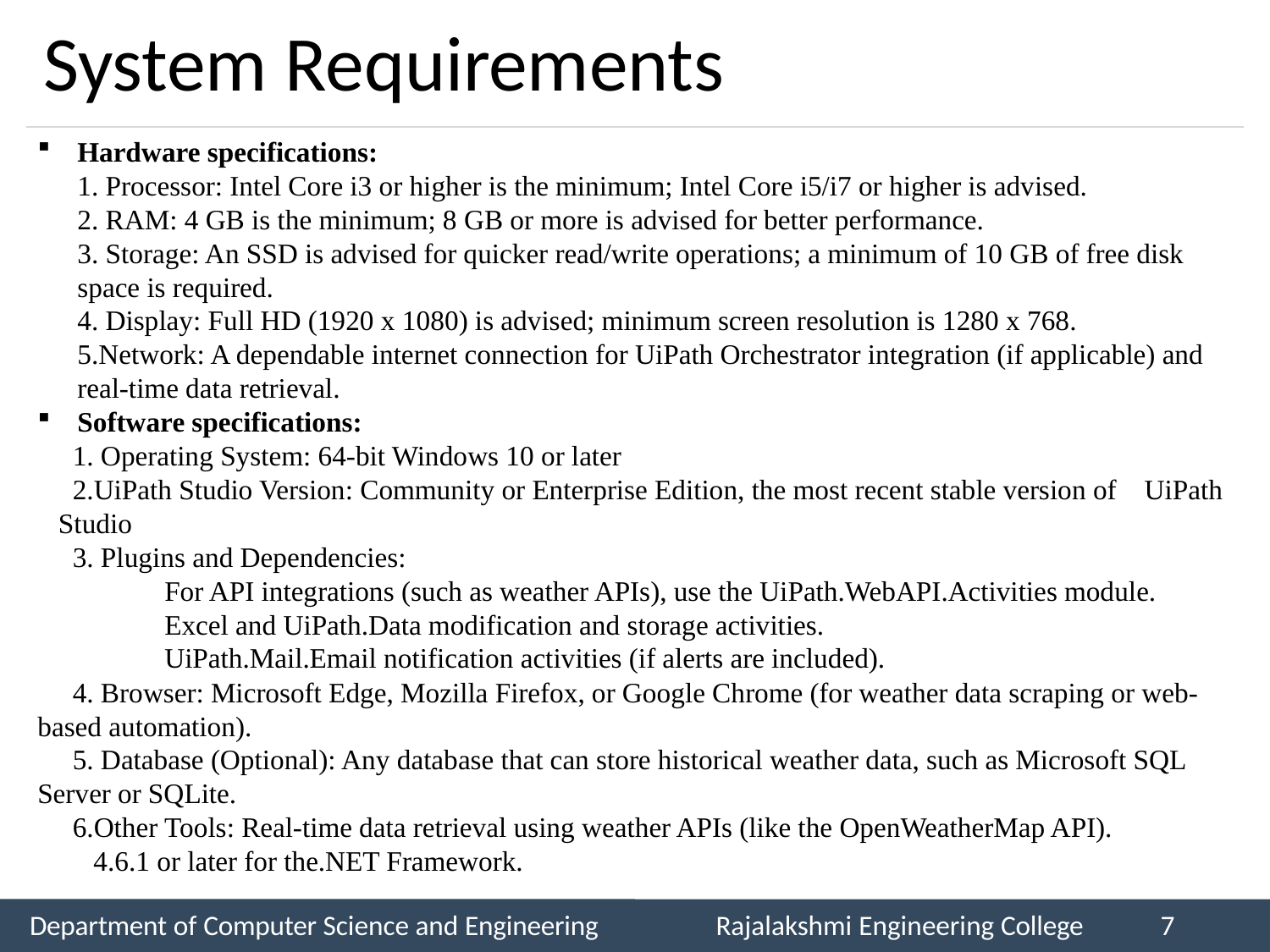

# System Requirements
Hardware specifications:
1. Processor: Intel Core i3 or higher is the minimum; Intel Core i5/i7 or higher is advised.
2. RAM: 4 GB is the minimum; 8 GB or more is advised for better performance.
3. Storage: An SSD is advised for quicker read/write operations; a minimum of 10 GB of free disk space is required.
4. Display: Full HD (1920 x 1080) is advised; minimum screen resolution is 1280 x 768.
5.Network: A dependable internet connection for UiPath Orchestrator integration (if applicable) and real-time data retrieval.
Software specifications:
     1. Operating System: 64-bit Windows 10 or later
     2.UiPath Studio Version: Community or Enterprise Edition, the most recent stable version of    UiPath      Studio
     3. Plugins and Dependencies:
	For API integrations (such as weather APIs), use the UiPath.WebAPI.Activities module.
	Excel and UiPath.Data modification and storage activities.
	UiPath.Mail.Email notification activities (if alerts are included).
     4. Browser: Microsoft Edge, Mozilla Firefox, or Google Chrome (for weather data scraping or web-based automation).
     5. Database (Optional): Any database that can store historical weather data, such as Microsoft SQL Server or SQLite.
     6.Other Tools: Real-time data retrieval using weather APIs (like the OpenWeatherMap API).
        4.6.1 or later for the.NET Framework.
Department of Computer Science and Engineering
Rajalakshmi Engineering College
7